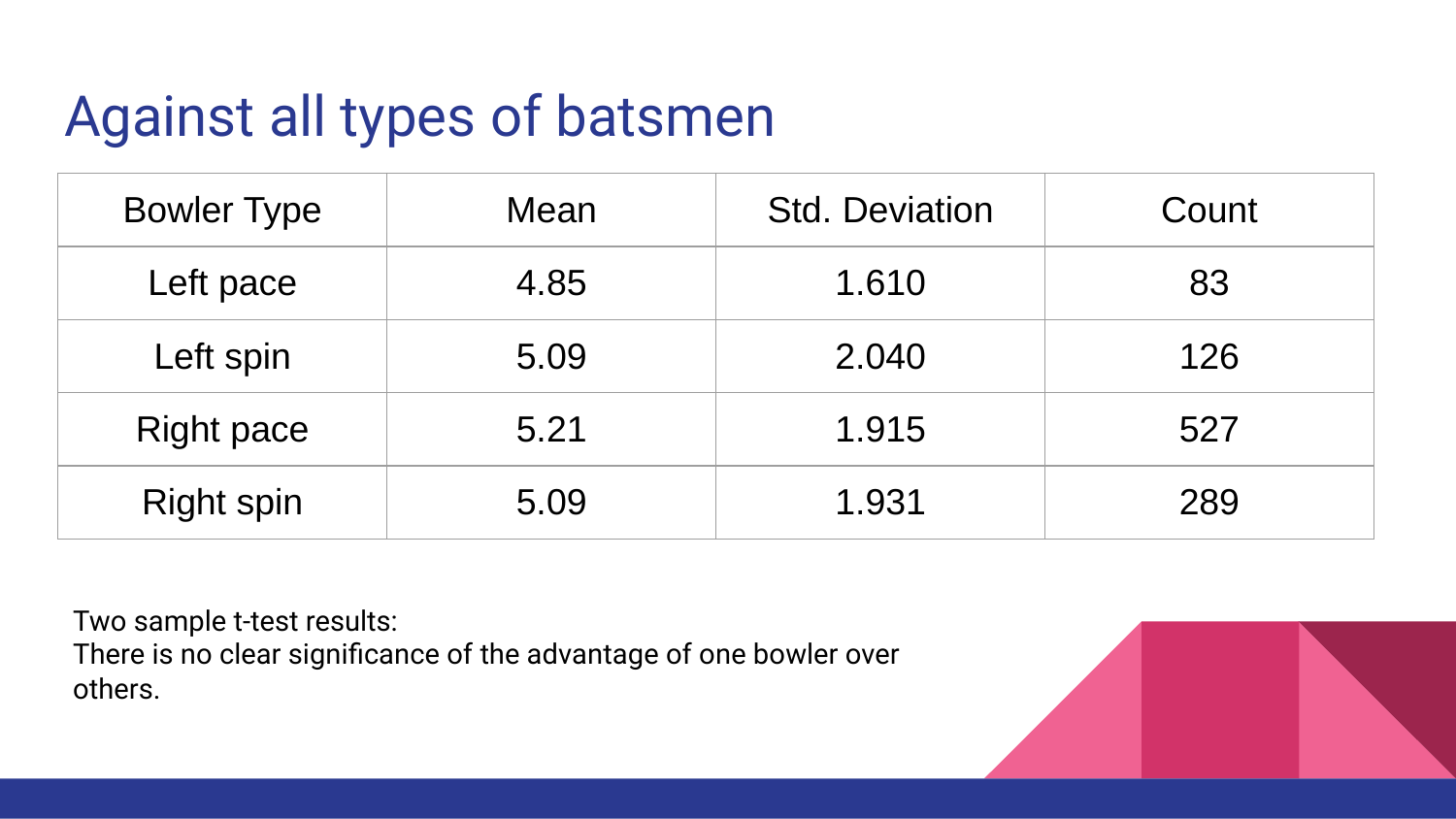

# Against all types of batsmen
| Bowler Type | Mean | Std. Deviation | Count |
| --- | --- | --- | --- |
| Left pace | 4.85 | 1.610 | 83 |
| Left spin | 5.09 | 2.040 | 126 |
| Right pace | 5.21 | 1.915 | 527 |
| Right spin | 5.09 | 1.931 | 289 |
Two sample t-test results:
There is no clear significance of the advantage of one bowler over others.